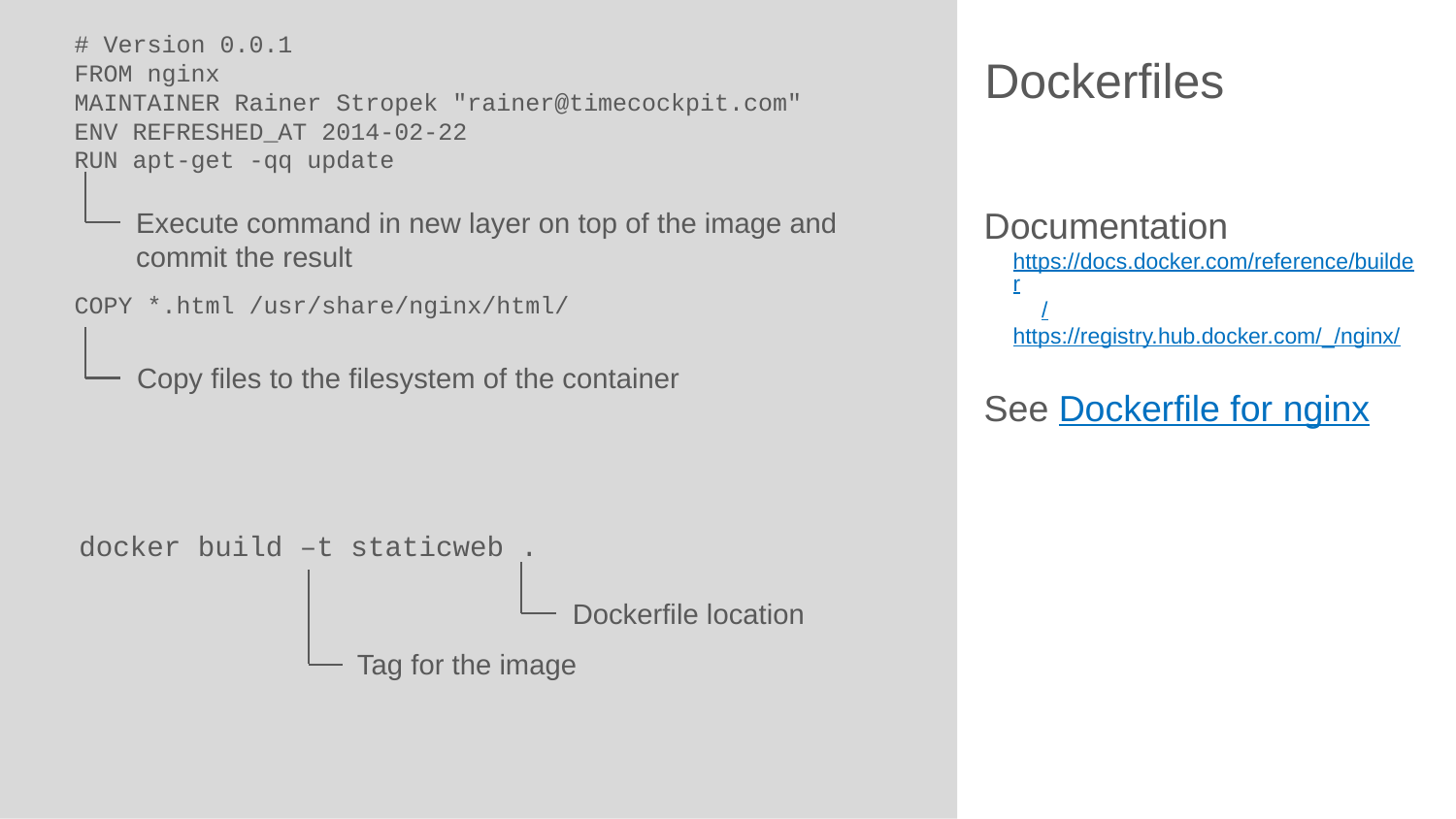

# Version 0.0.1
FROM nginx
MAINTAINER Rainer Stropek "rainer@timecockpit.com"
ENV REFRESHED_AT 2014-02-22
RUN apt-get -qq update

COPY *.html /usr/share/nginx/html/
# Dockerfiles

Execute command in new layer on top of the image and
commit the result
Documentation
https://docs.docker.com/reference/builder/
https://registry.hub.docker.com/_/nginx/
See Dockerfile for nginx

Copy files to the filesystem of the container
docker build –t staticweb .
Dockerfile location
Tag for the image